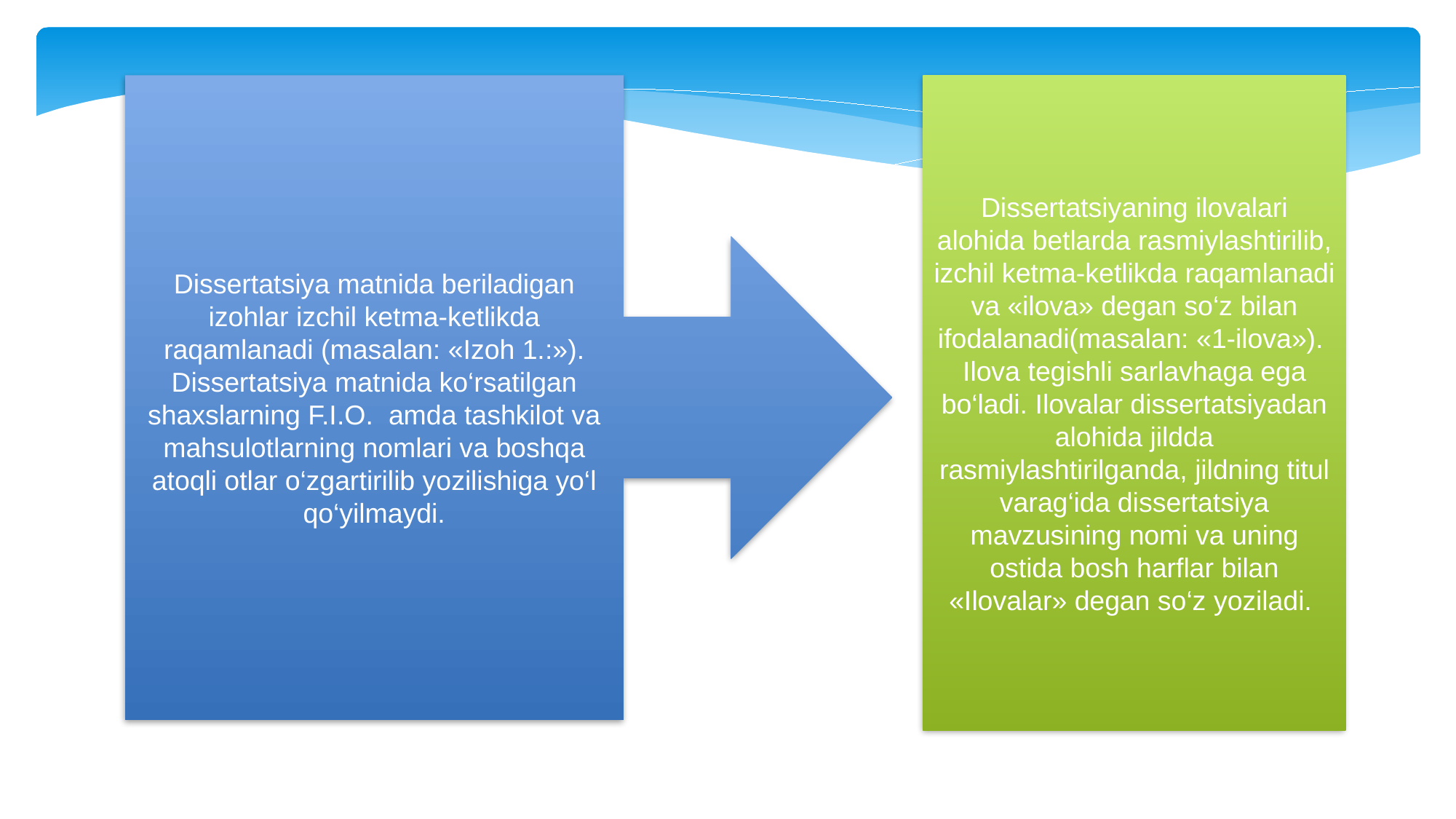

Dissertatsiya matnida beriladigan izohlar izchil ketma-ketlikda raqamlanadi (masalan: «Izoh 1.:»). Dissertatsiya matnida ko‘rsatilgan shaxslarning F.I.O.  amda tashkilot va mahsulotlarning nomlari va boshqa atoqli otlar o‘zgartirilib yozilishiga yo‘l qo‘yilmaydi.
Dissertatsiyaning ilovalari alohida betlarda rasmiylashtirilib, izchil ketma-ketlikda raqamlanadi va «ilova» degan so‘z bilan ifodalanadi(masalan: «1-ilova»).  Ilova tegishli sarlavhaga ega bo‘ladi. Ilovalar dissertatsiyadan alohida jildda rasmiylashtirilganda, jildning titul varag‘ida dissertatsiya mavzusining nomi va uning ostida bosh harflar bilan «Ilovalar» degan so‘z yoziladi.